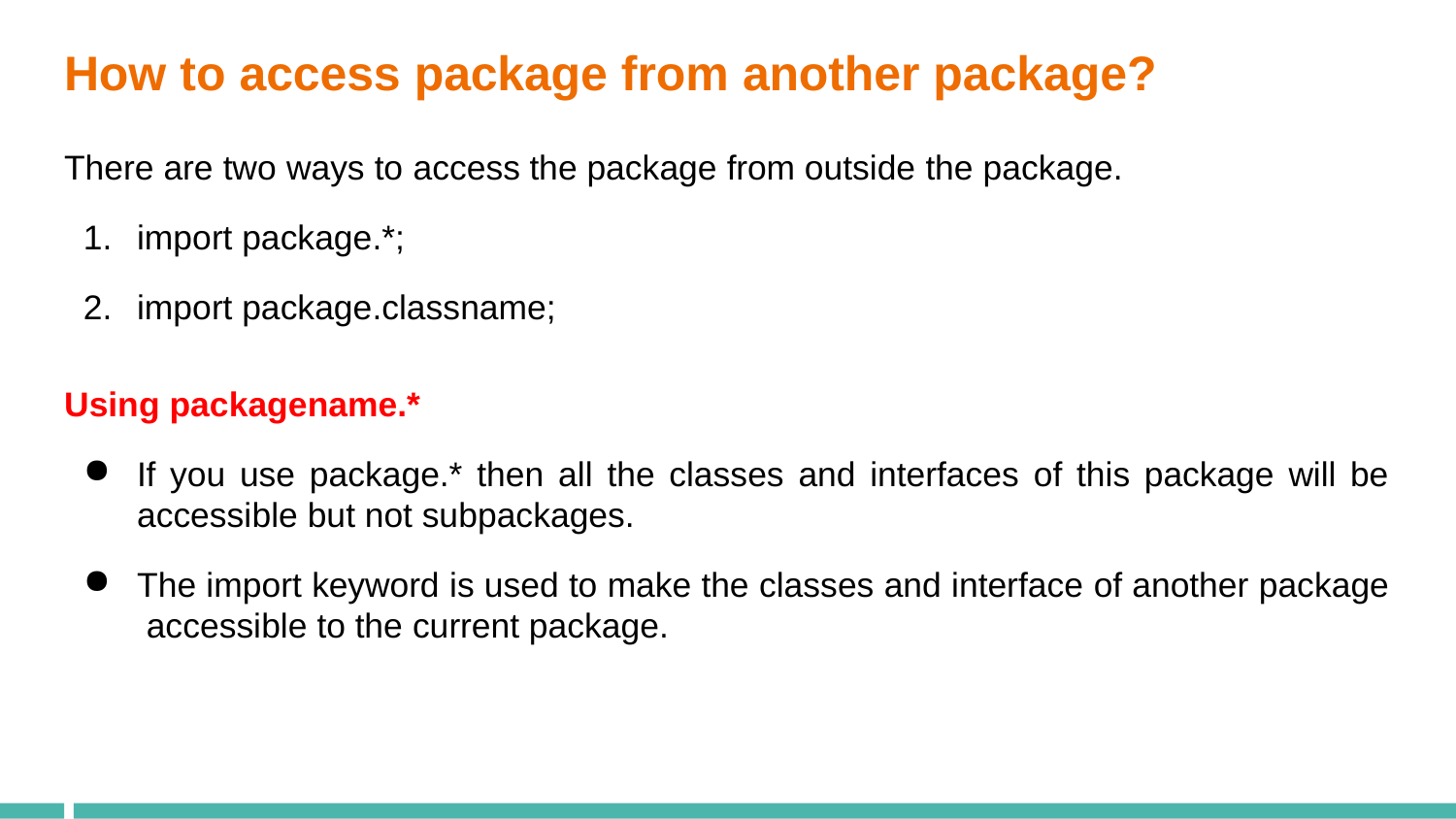

# How to access package from another package?
There are two ways to access the package from outside the package.
import package.*;
import package.classname;

Using packagename.*
If you use package.* then all the classes and interfaces of this package will be
accessible but not subpackages.
The import keyword is used to make the classes and interface of another package  accessible to the current package.